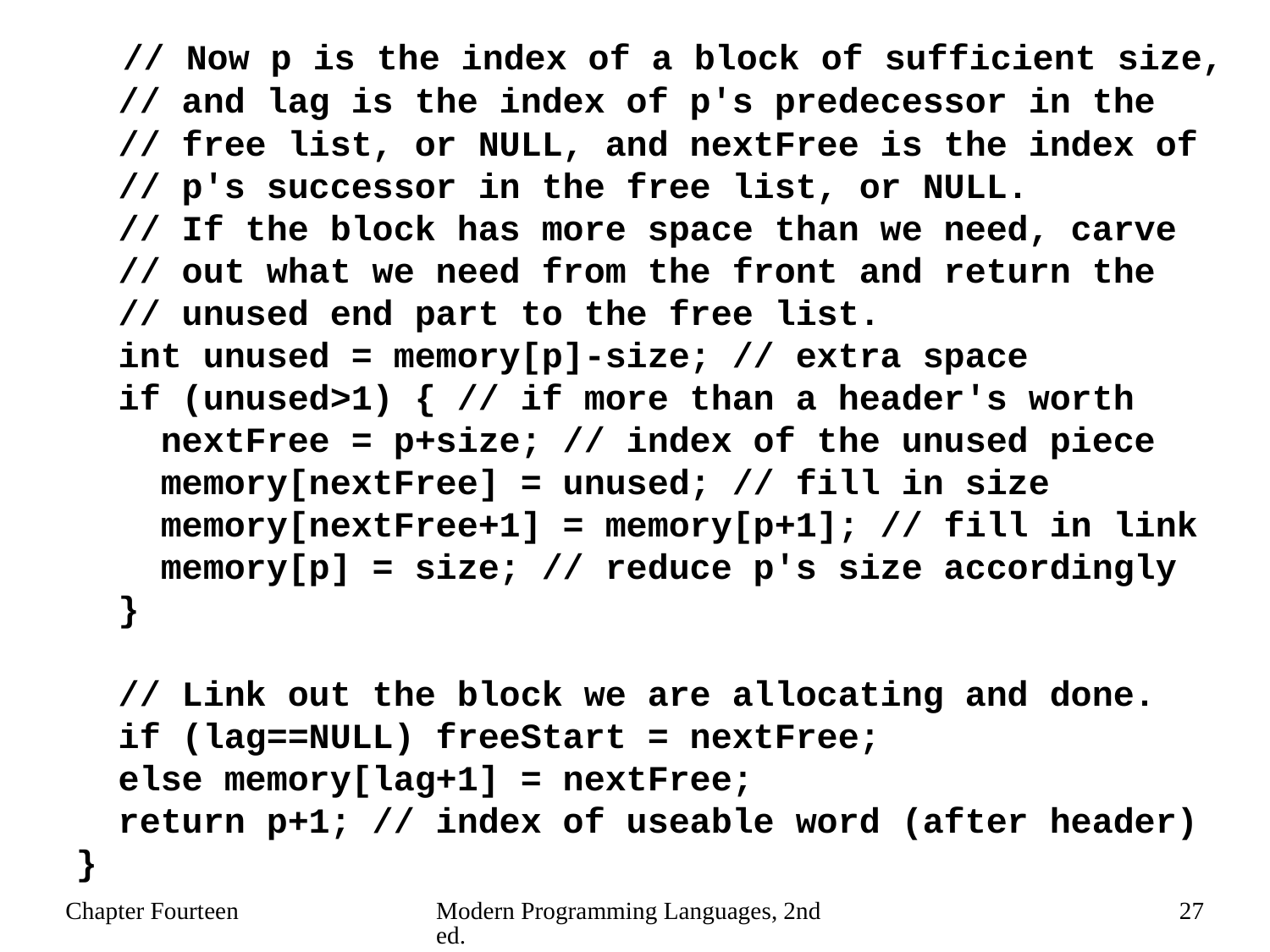

// Now p is the index of a block of sufficient size,
    // and lag is the index of p's predecessor in the
    // free list, or NULL, and nextFree is the index of
    // p's successor in the free list, or NULL.
    // If the block has more space than we need, carve
    // out what we need from the front and return the
    // unused end part to the free list.
    int unused = memory[p]-size; // extra space
    if (unused>1) { // if more than a header's worth
      nextFree = p+size; // index of the unused piece
      memory[nextFree] = unused; // fill in size
      memory[nextFree+1] = memory[p+1]; // fill in link
      memory[p] = size; // reduce p's size accordingly
    }
    // Link out the block we are allocating and done.
    if (lag==NULL) freeStart = nextFree;
    else memory[lag+1] = nextFree;
    return p+1; // index of useable word (after header)
  }
Chapter Fourteen
Modern Programming Languages, 2nd ed.
27